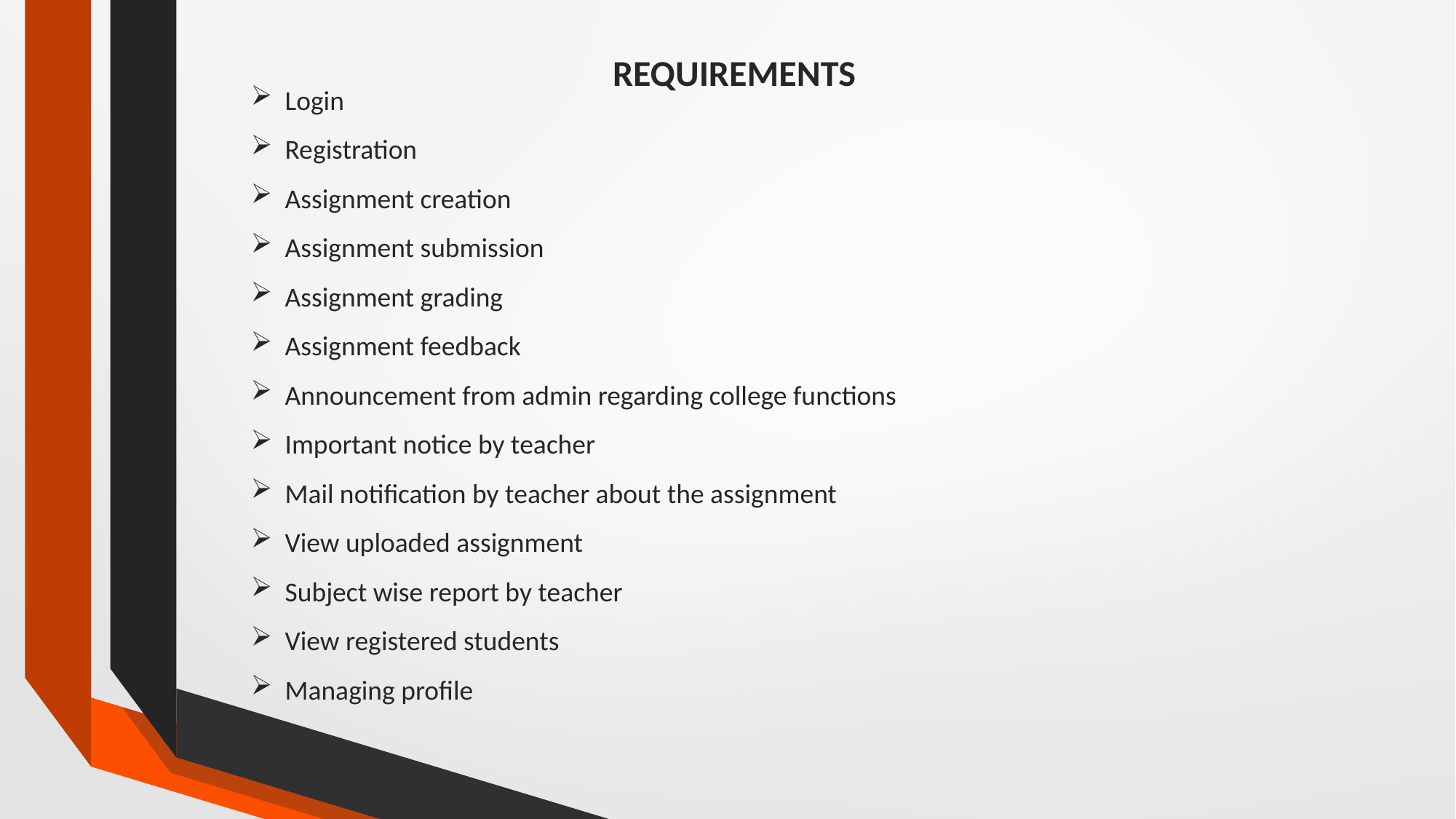

REQUIREMENTS
Login
Registration
Assignment creation
Assignment submission
Assignment grading
Assignment feedback
Announcement from admin regarding college functions
Important notice by teacher
Mail notification by teacher about the assignment
View uploaded assignment
Subject wise report by teacher
View registered students
Managing profile